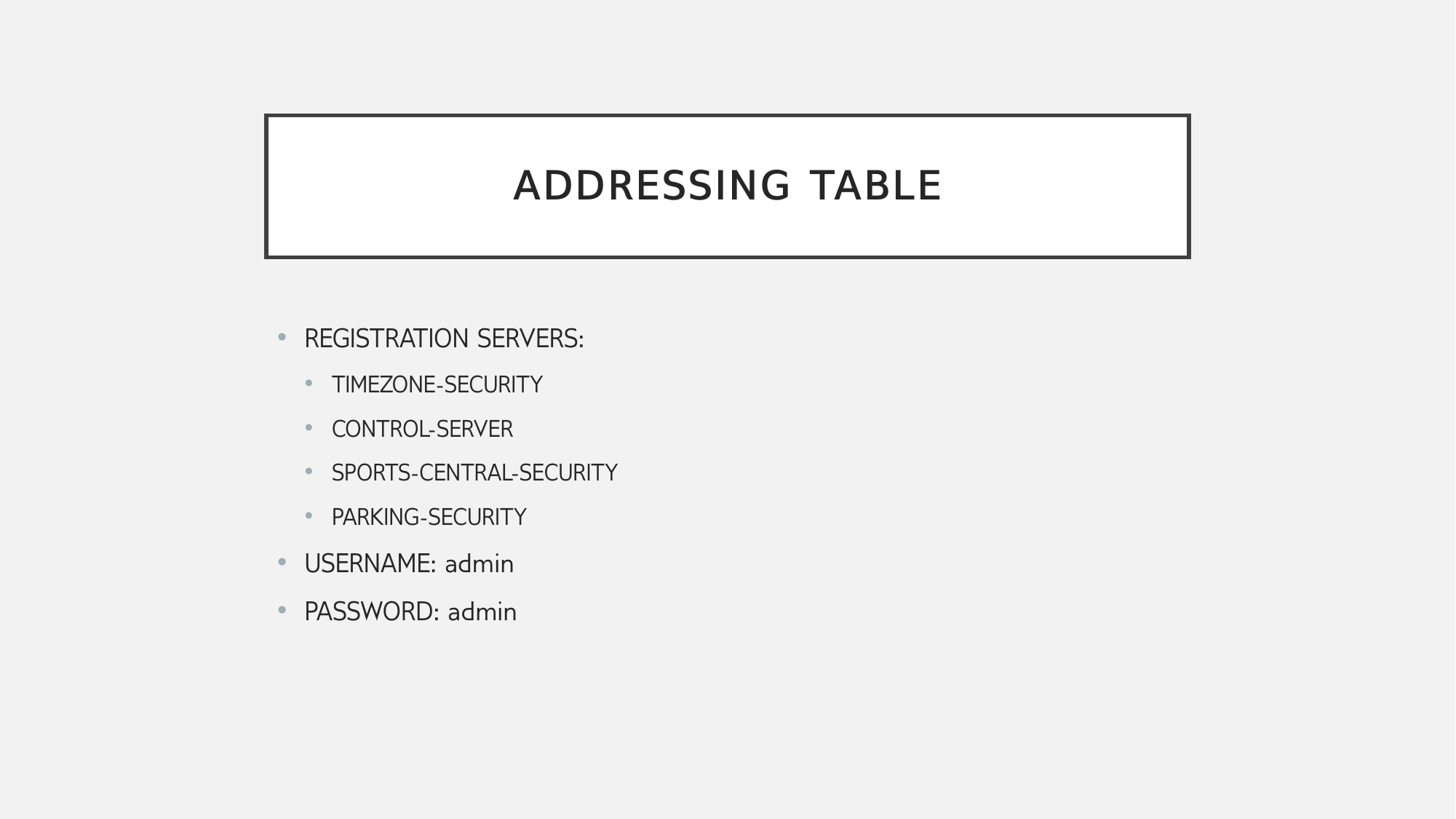

# ADDRESSING TABLE
REGISTRATION SERVERS:
TIMEZONE-SECURITY
CONTROL-SERVER
SPORTS-CENTRAL-SECURITY
PARKING-SECURITY
USERNAME: admin
PASSWORD: admin